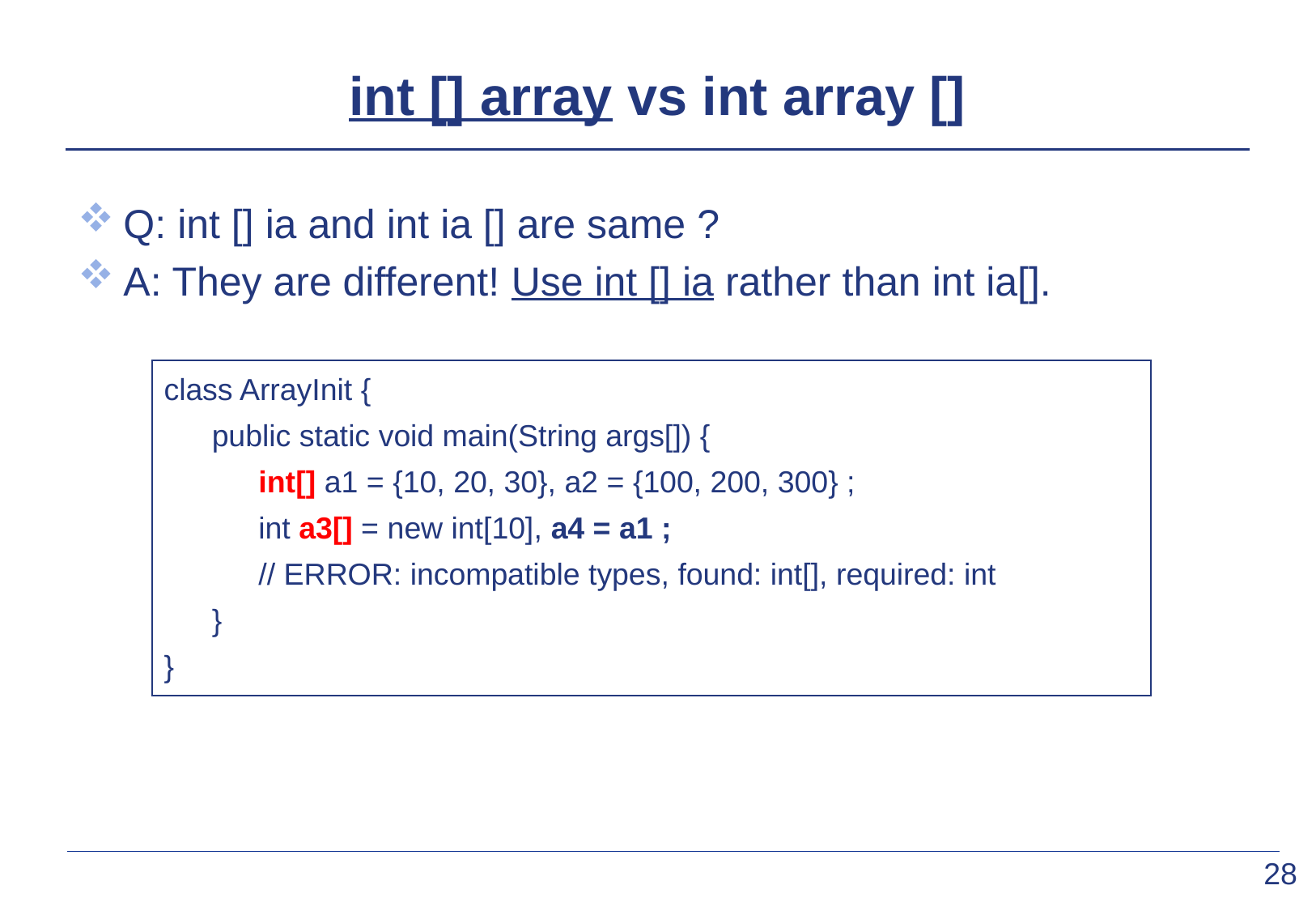

# int [] array vs int array []
Q: int [] ia and int ia [] are same ?
A: They are different! Use int [] ia rather than int ia[].

class ArrayInit {
	public static void main(String args[]) {
		int[] a1 = {10, 20, 30}, a2 = {100, 200, 300} ;
		int a3[] = new int[10], a4 = a1 ;
		// ERROR: incompatible types, found: int[], required: int
	}
}